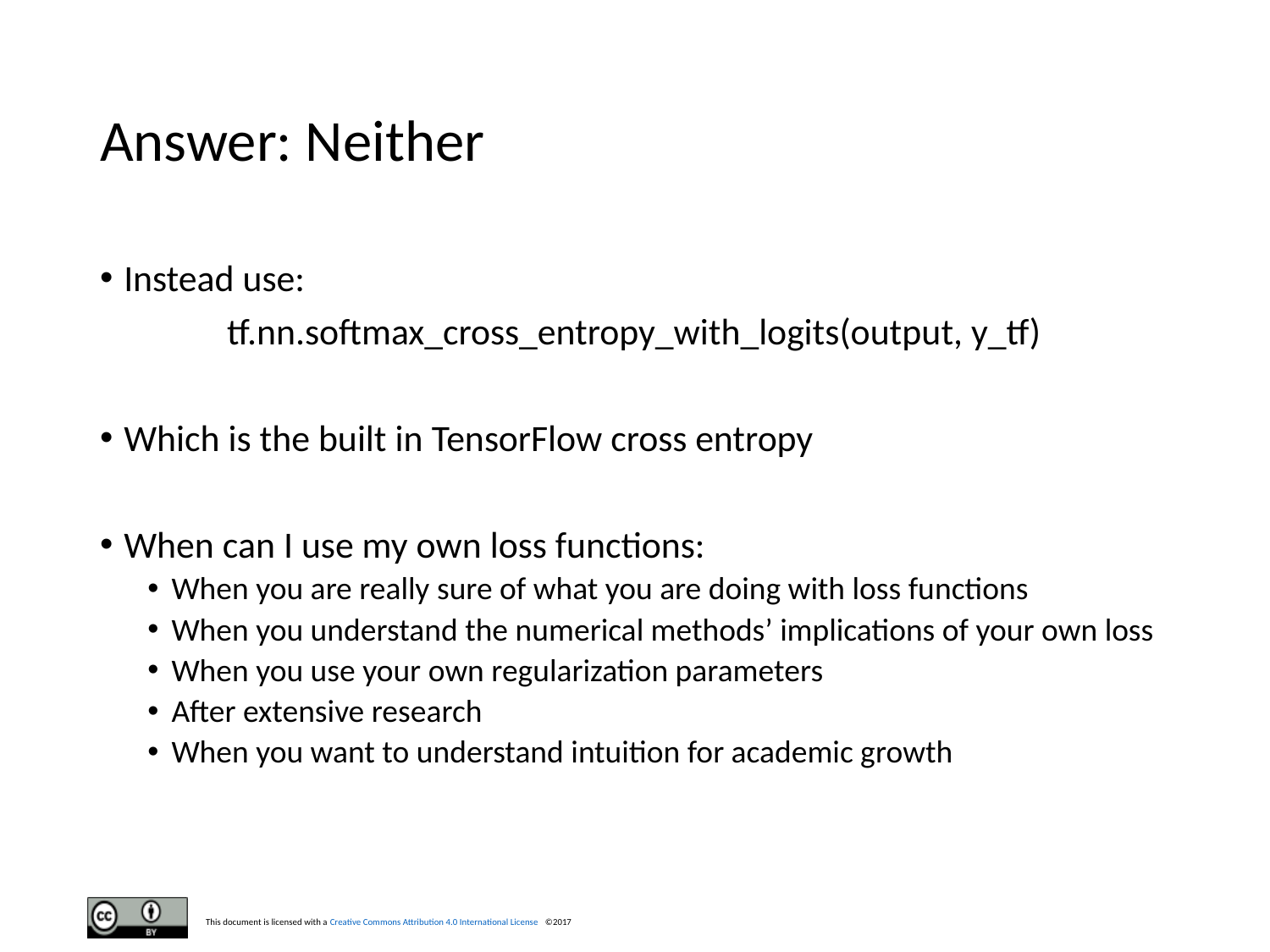

# Answer: Neither
Instead use:
	tf.nn.softmax_cross_entropy_with_logits(output, y_tf)

Which is the built in TensorFlow cross entropy

When can I use my own loss functions:
When you are really sure of what you are doing with loss functions
When you understand the numerical methods’ implications of your own loss
When you use your own regularization parameters
After extensive research
When you want to understand intuition for academic growth